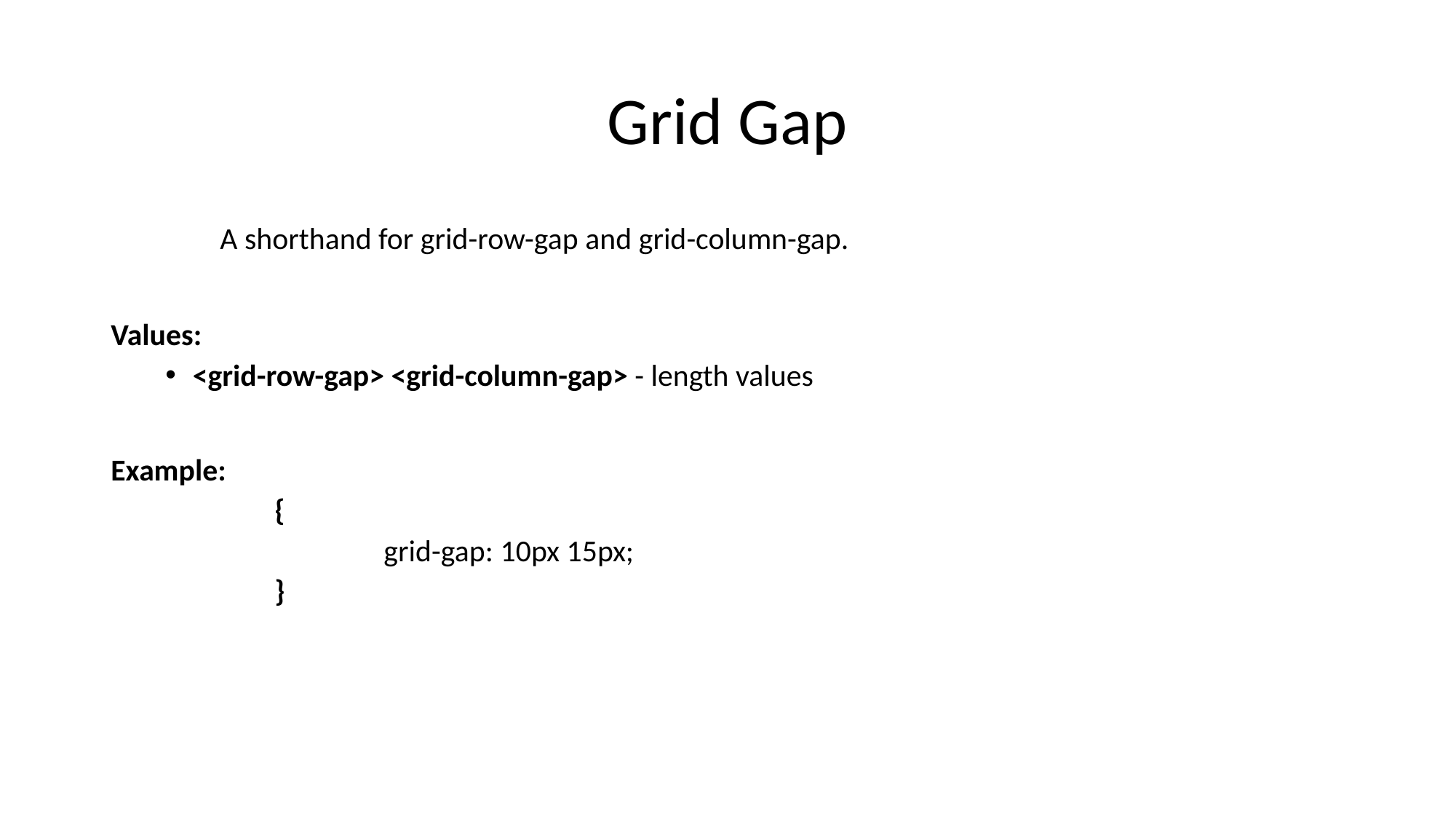

# Grid Gap
	A shorthand for grid-row-gap and grid-column-gap.

Values:
<grid-row-gap> <grid-column-gap> - length values

Example:
	{
		grid-gap: 10px 15px;
	}